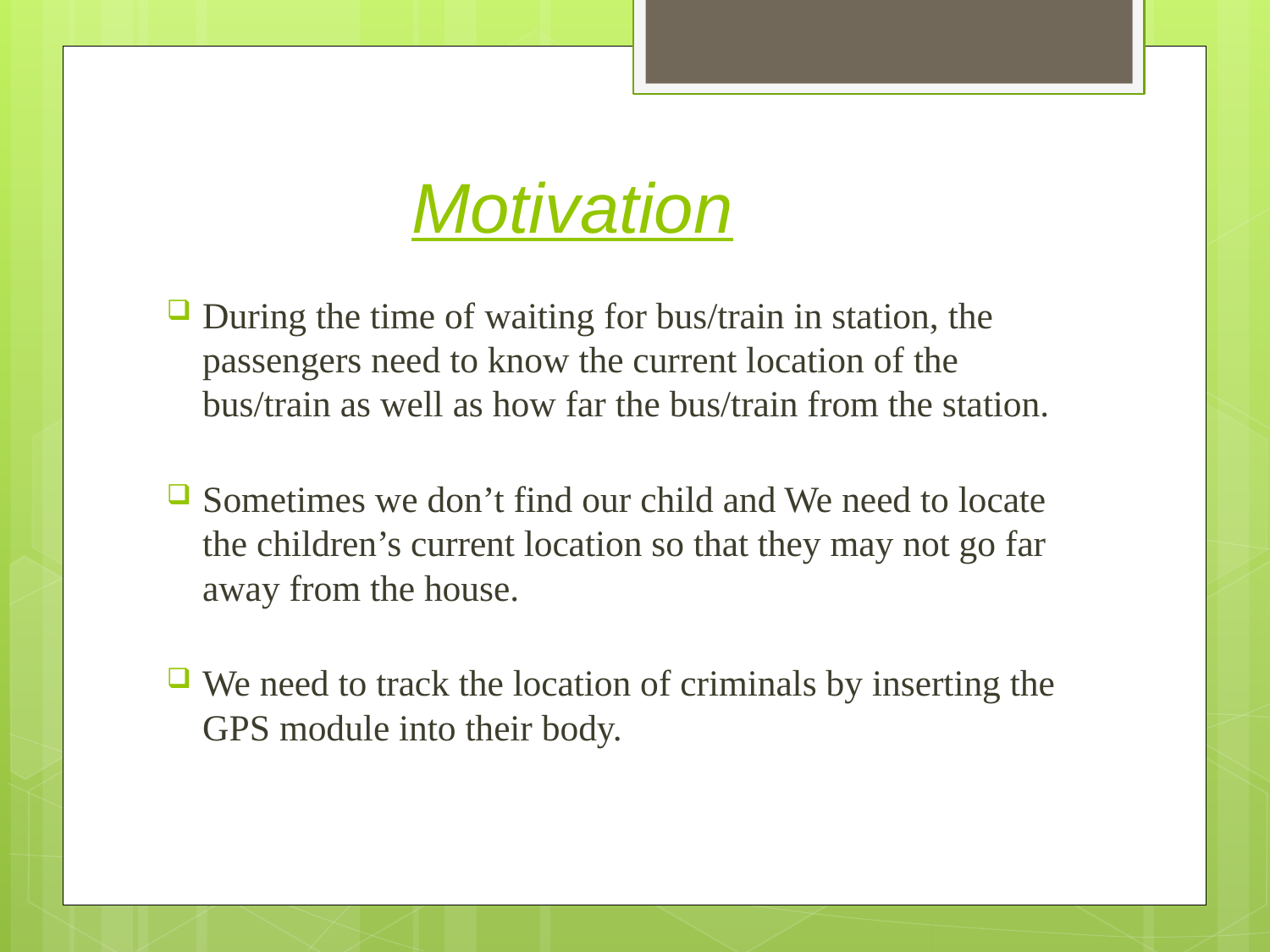

# Motivation
During the time of waiting for bus/train in station, the passengers need to know the current location of the bus/train as well as how far the bus/train from the station.
Sometimes we don’t find our child and We need to locate the children’s current location so that they may not go far away from the house.
We need to track the location of criminals by inserting the GPS module into their body.